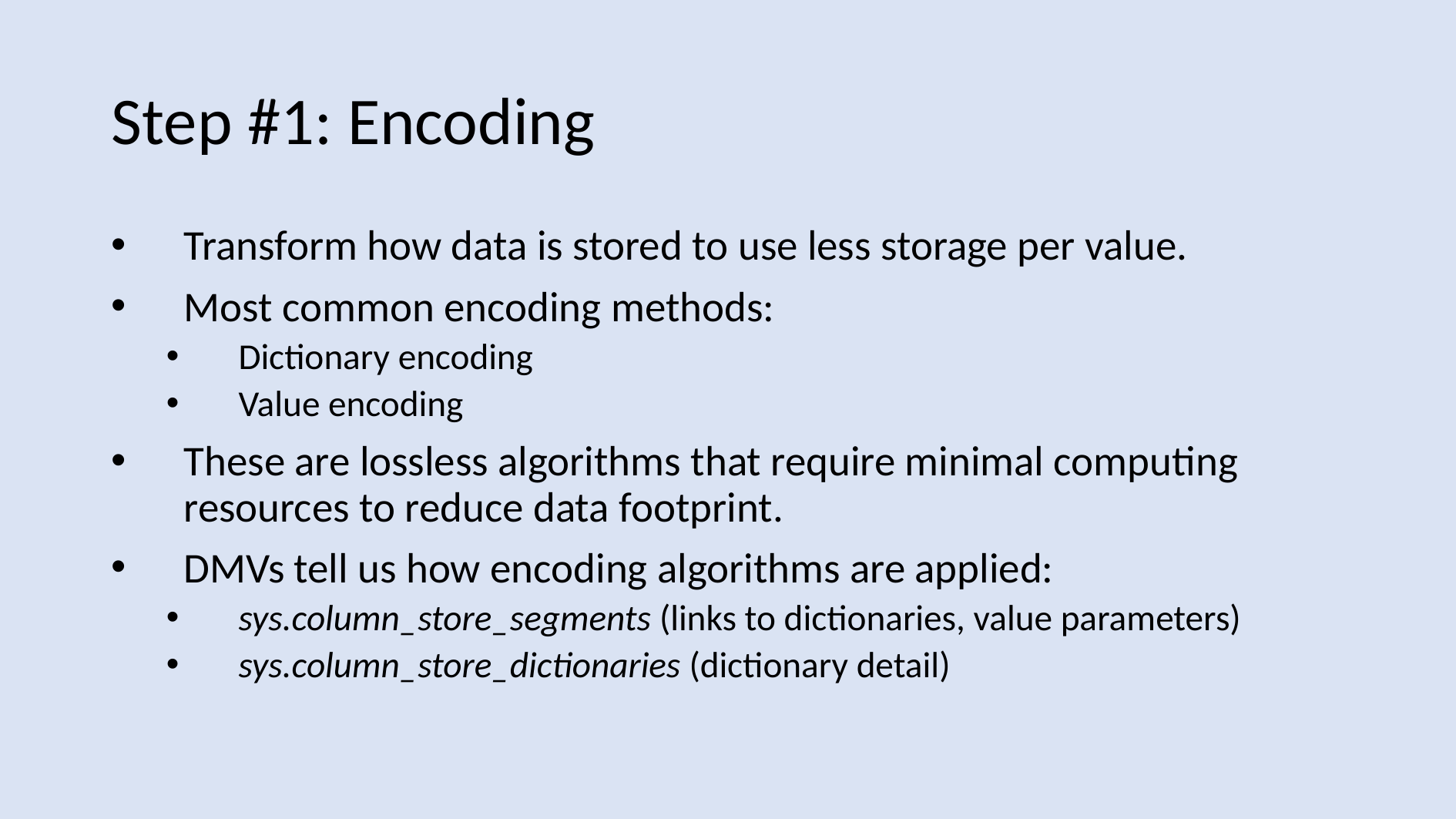

# Step #1: Encoding
Transform how data is stored to use less storage per value.
Most common encoding methods:
Dictionary encoding
Value encoding
These are lossless algorithms that require minimal computing resources to reduce data footprint.
DMVs tell us how encoding algorithms are applied:
sys.column_store_segments (links to dictionaries, value parameters)
sys.column_store_dictionaries (dictionary detail)